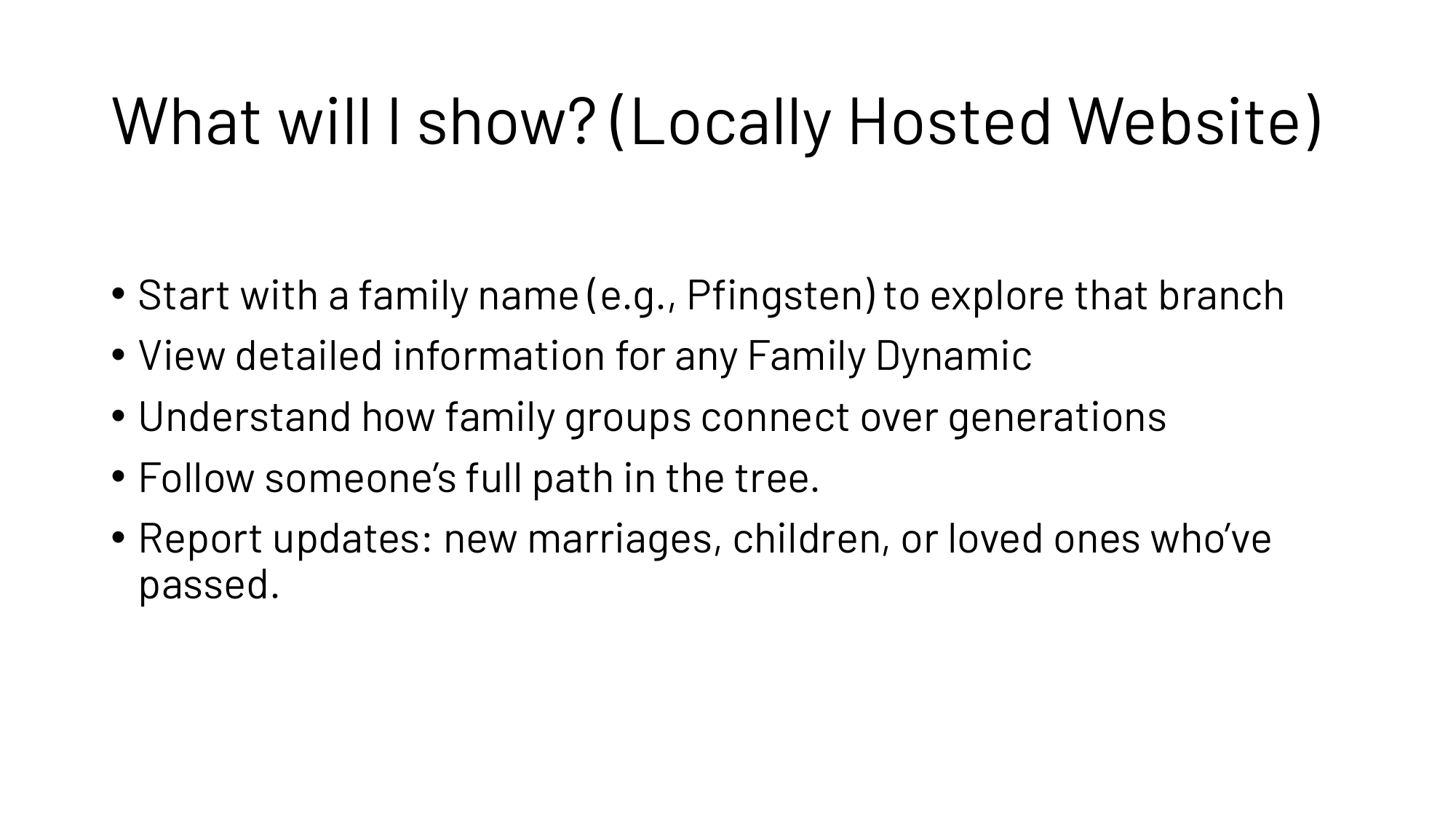

# What will I show? (Locally Hosted Website)
Start with a family name (e.g., Pfingsten) to explore that branch
View detailed information for any Family Dynamic
Understand how family groups connect over generations
Follow someone’s full path in the tree.
Report updates: new marriages, children, or loved ones who’ve passed.